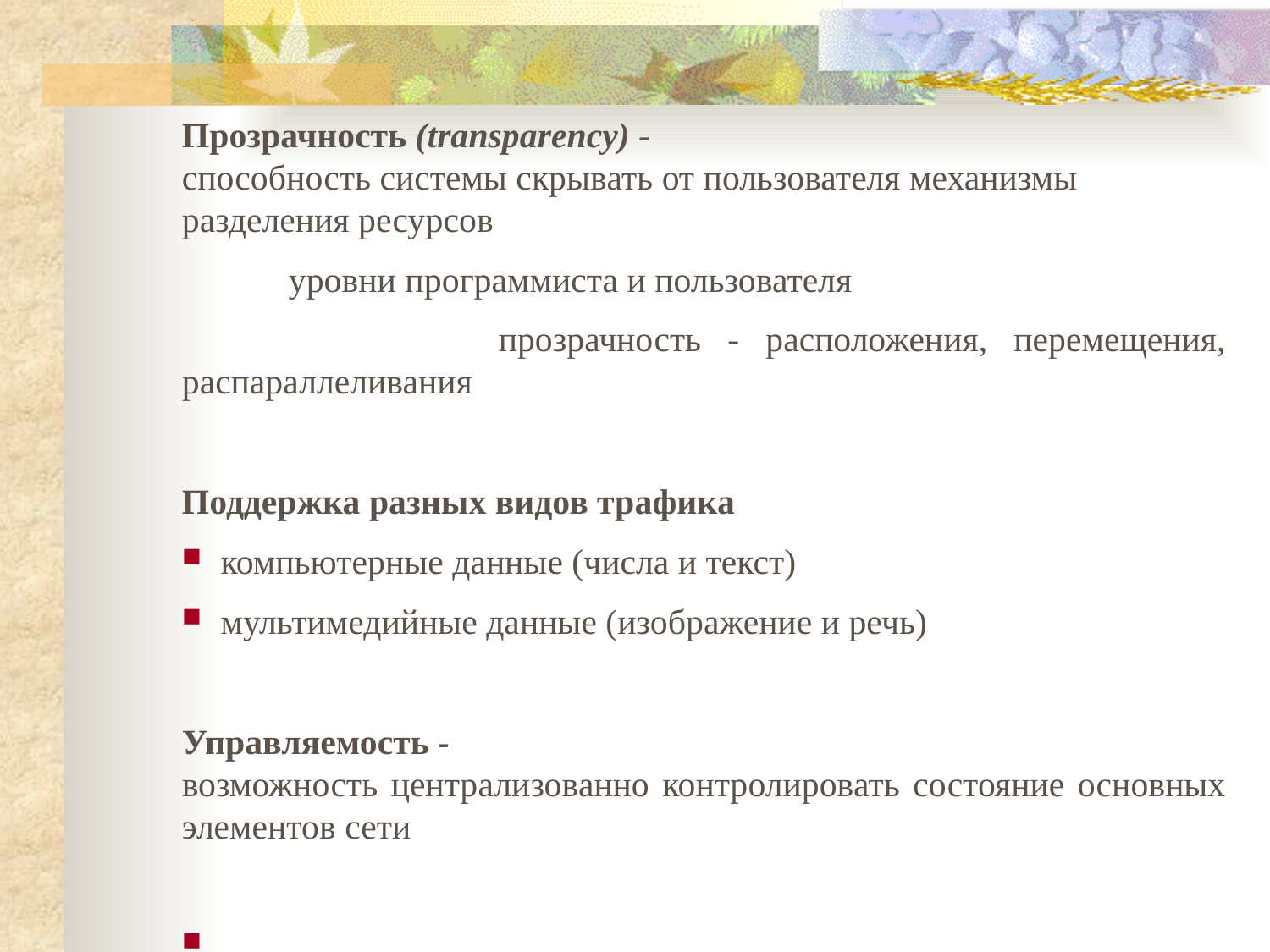

Прозрачность (transparency) -
способность системы скрывать от пользователя механизмы разделения ресурсов
            уровни программиста и пользователя
            прозрачность - расположения, перемещения, распараллеливания

Поддержка разных видов трафика
 компьютерные данные (числа и текст)
 мультимедийные данные (изображение и речь)

Управляемость -
возможность централизованно контролировать состояние основных элементов сети